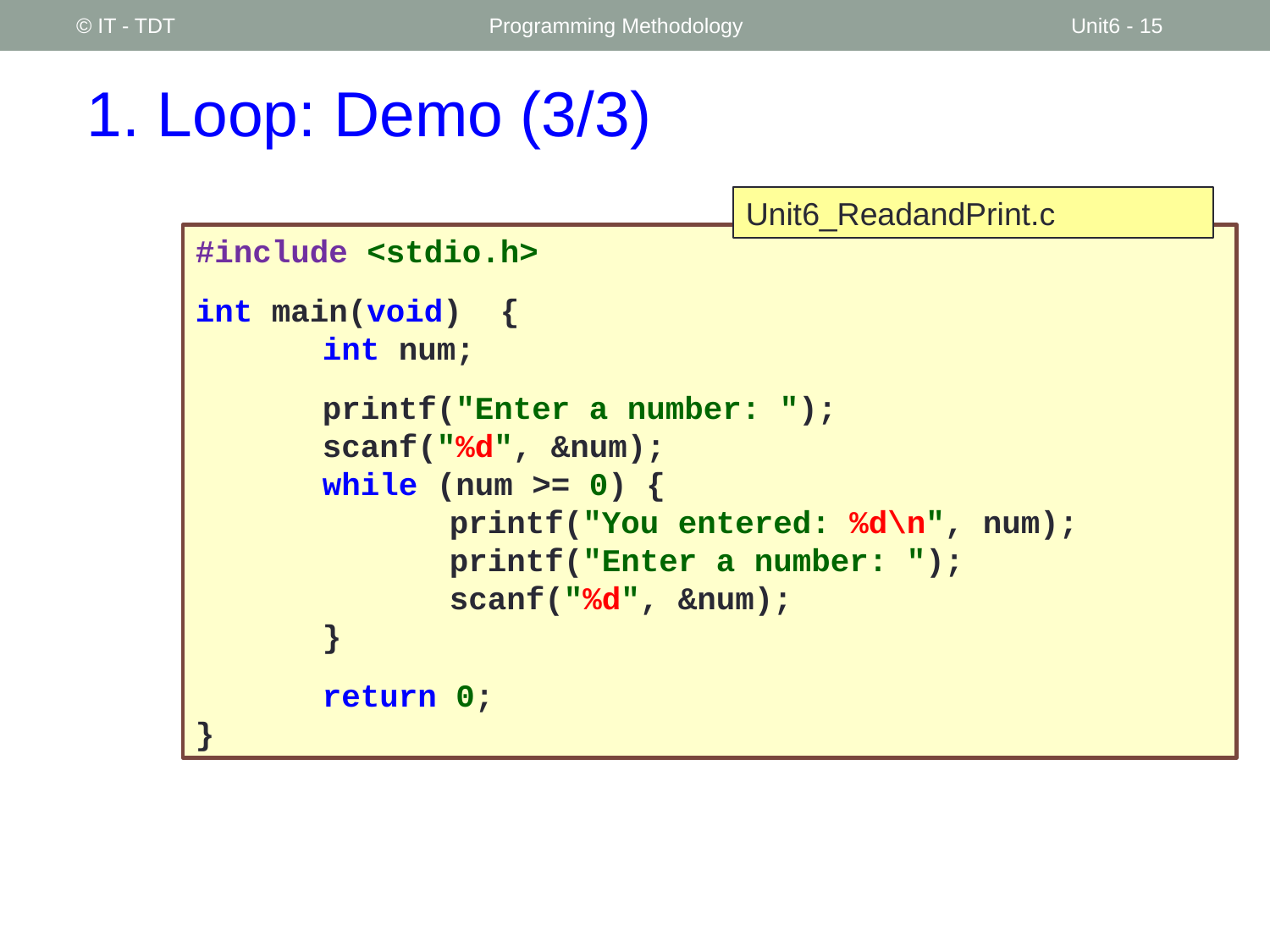

© IT - TDT
Programming Methodology
Unit6 - 15
# 1. Loop: Demo (3/3)
Unit6_ReadandPrint.c
#include <stdio.h>

int main(void)  {
	int num;

	printf("Enter a number: ");
	scanf("%d", &num);
	while (num >= 0) {
		printf("You entered: %d\n", num);
		printf("Enter a number: ");
		scanf("%d", &num);
	}

	return 0;
}